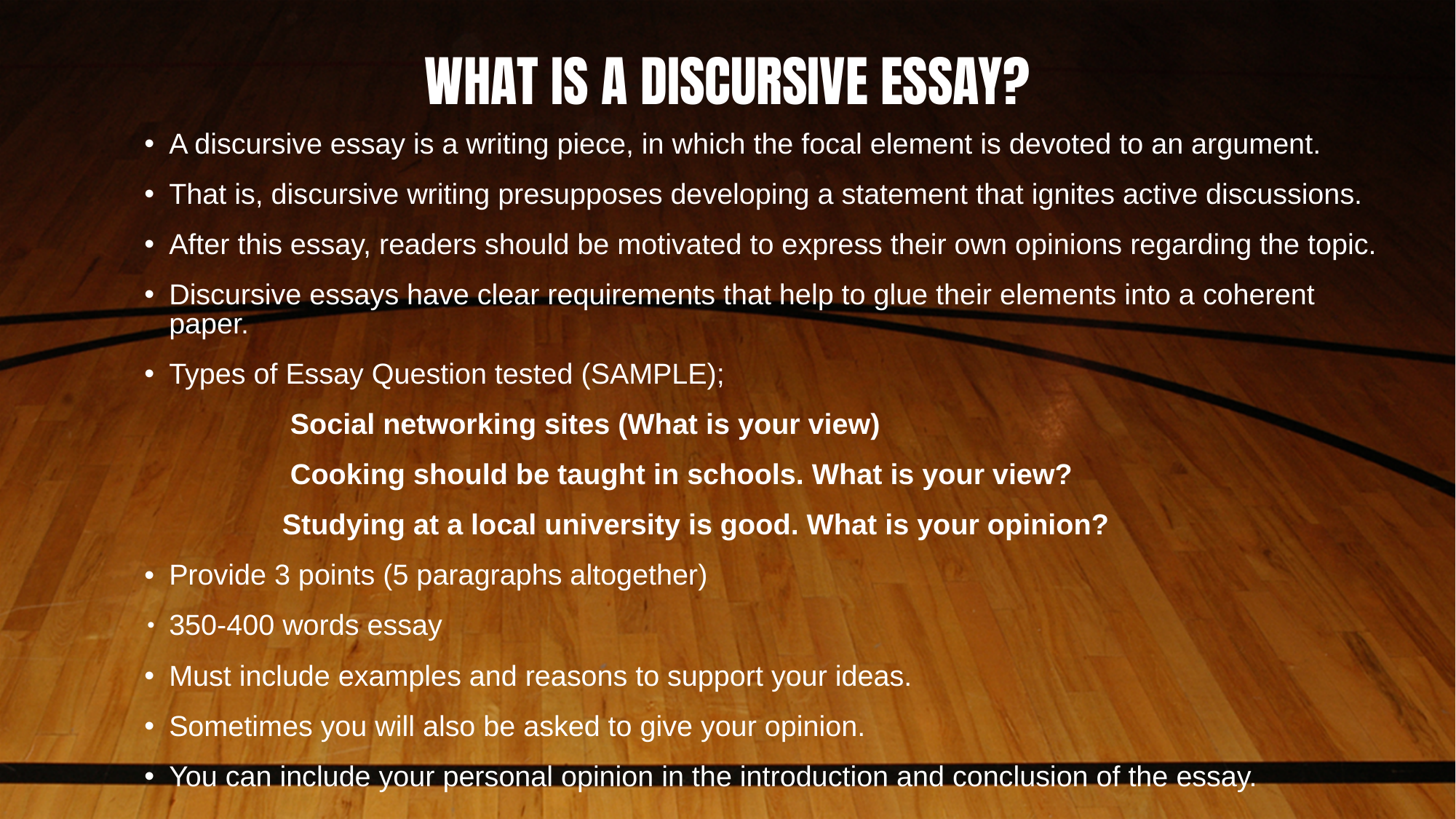

# WHAT IS A DISCURSIVE ESSAY?
A discursive essay is a writing piece, in which the focal element is devoted to an argument.
That is, discursive writing presupposes developing a statement that ignites active discussions.
After this essay, readers should be motivated to express their own opinions regarding the topic.
Discursive essays have clear requirements that help to glue their elements into a coherent paper.
Types of Essay Question tested (SAMPLE);
                   Social networking sites (What is your view)
                   Cooking should be taught in schools. What is your view?
                  Studying at a local university is good. What is your opinion?
Provide 3 points (5 paragraphs altogether)
350-400 words essay
Must include examples and reasons to support your ideas.
Sometimes you will also be asked to give your opinion.
You can include your personal opinion in the introduction and conclusion of the essay.